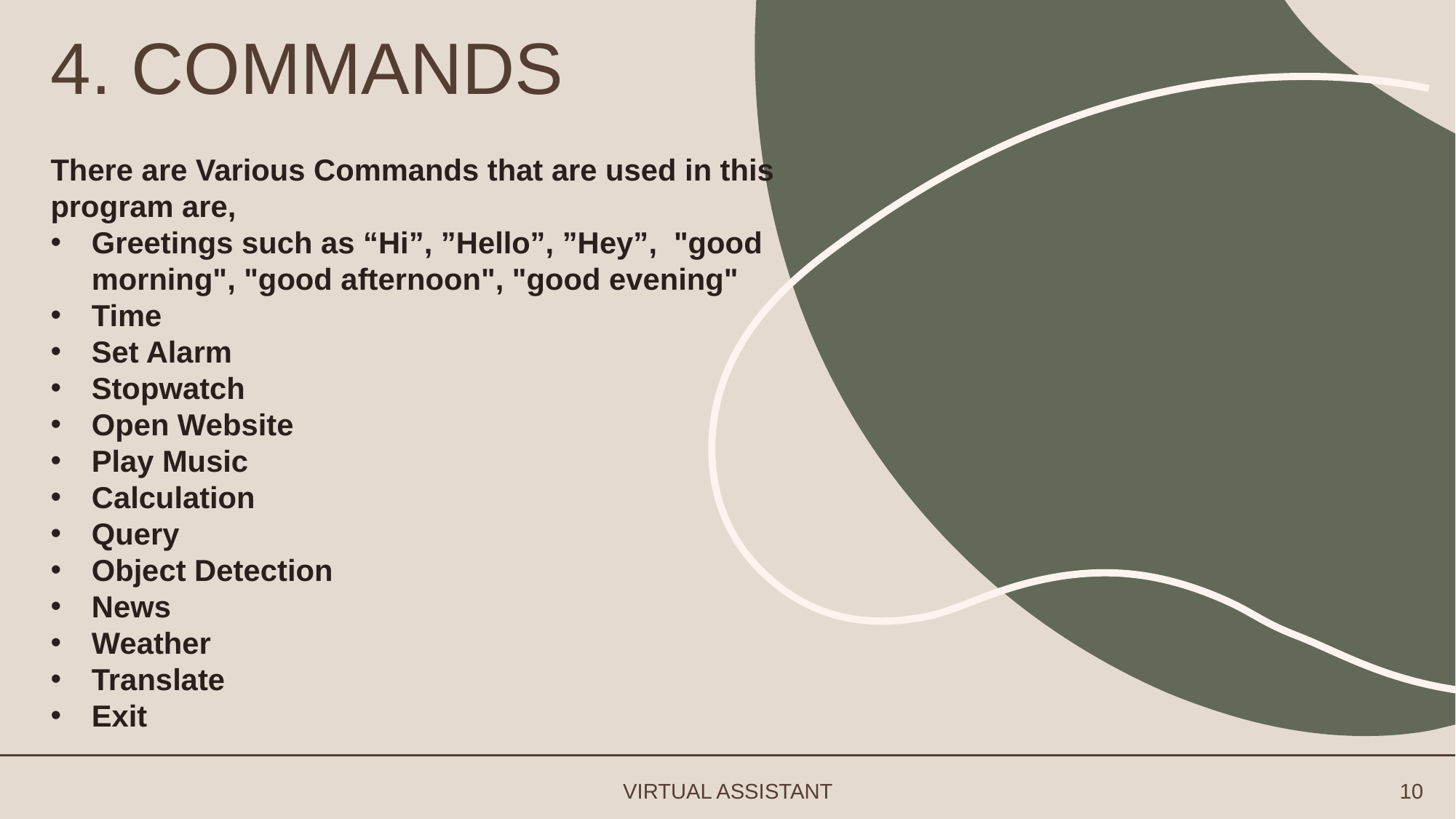

# 4. COMMANDS
There are Various Commands that are used in this program are,
Greetings such as “Hi”, ”Hello”, ”Hey”, "good morning", "good afternoon", "good evening"
Time
Set Alarm
Stopwatch
Open Website
Play Music
Calculation
Query
Object Detection
News
Weather
Translate
Exit

VIRTUAL ASSISTANT
10